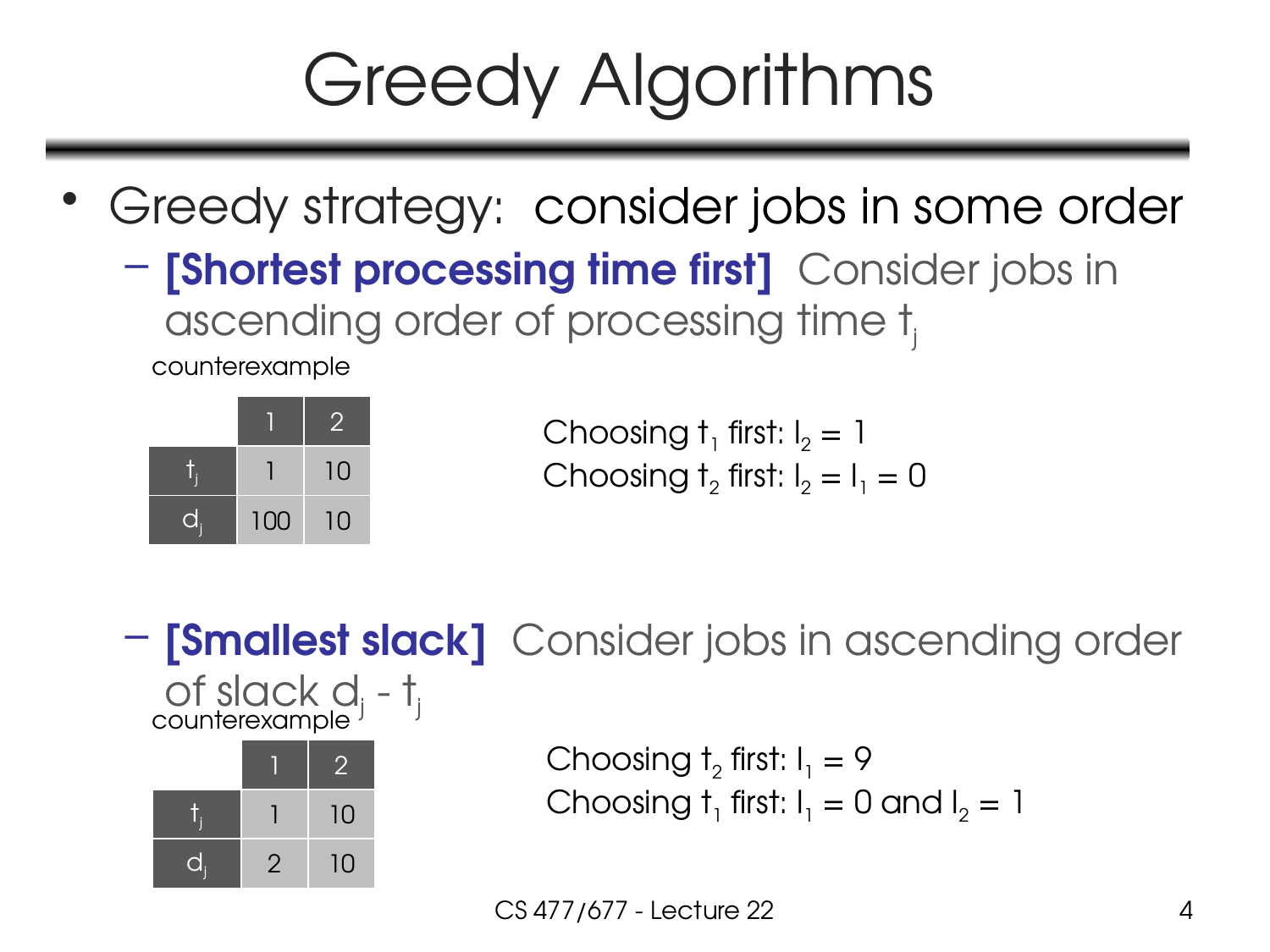

# Greedy Algorithms
Greedy strategy:  consider jobs in some order
[Shortest processing time first]  Consider jobs in ascending order of processing time tj

[Smallest slack]  Consider jobs in ascending order of slack dj - tj
counterexample
1
2
1
10
100
10
tj
dj
Choosing t1 first: l2 = 1
Choosing t2 first: l2 = l1 = 0
counterexample
1
2
1
10
2
10
tj
dj
Choosing t2 first: l1 = 9
Choosing t1 first: l1 = 0 and l2 = 1
CS 477/677 - Lecture 22
4